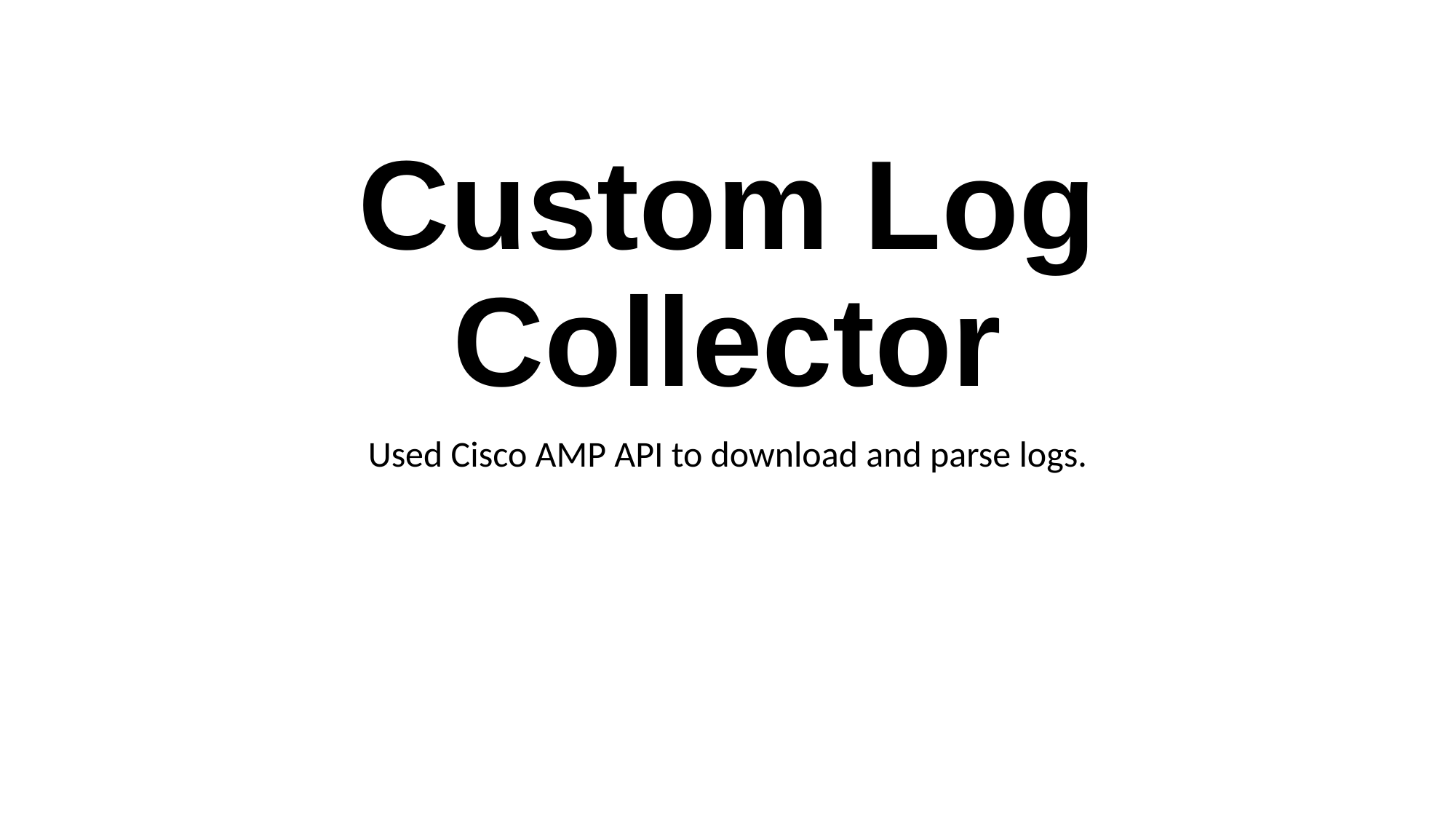

# Custom Log Collector
Used Cisco AMP API to download and parse logs.